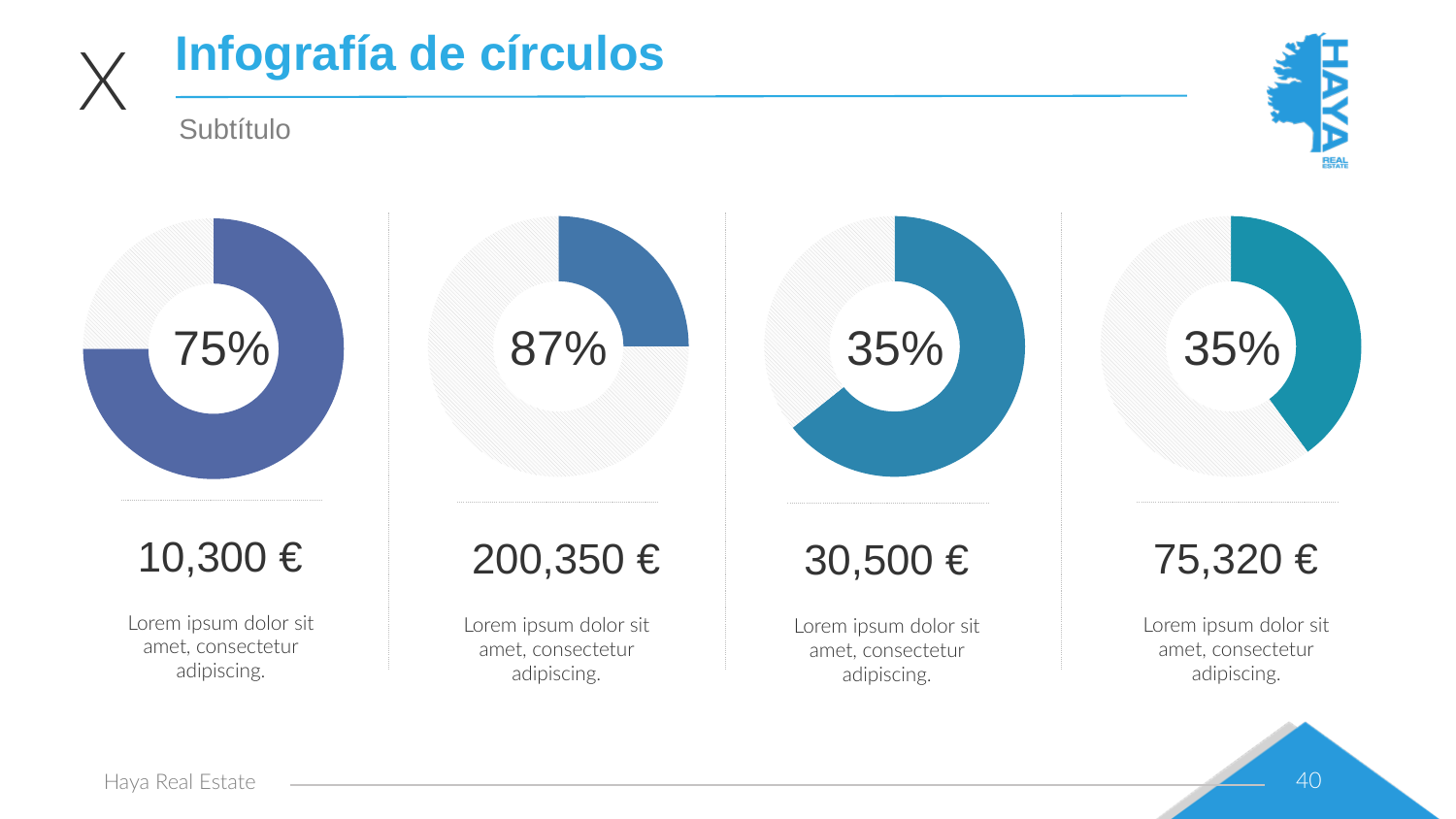

# Infografía de círculos
X
Subtítulo

### Chart

| Category | Column1 |
|---|---|
|  | 25.0 |
|  | 75.0 |

### Chart

| Category | Column1 |
|---|---|
|  | 45.0 |
|  | 25.0 |

### Chart

| Category | Column1 |
|---|---|
|  | 40.0 |
|  | 60.0 |

### Chart

| Category | Column1 |
|---|---|
|  | 75.0 |
|  | 25.0 |
75%
87%
35%
35%
10,300 €

Lorem ipsum dolor sit amet, consectetur adipiscing.
200,350 €
Lorem ipsum dolor sit amet, consectetur adipiscing.
75,320 €
Lorem ipsum dolor sit amet, consectetur adipiscing.
30,500 €
Lorem ipsum dolor sit amet, consectetur adipiscing.